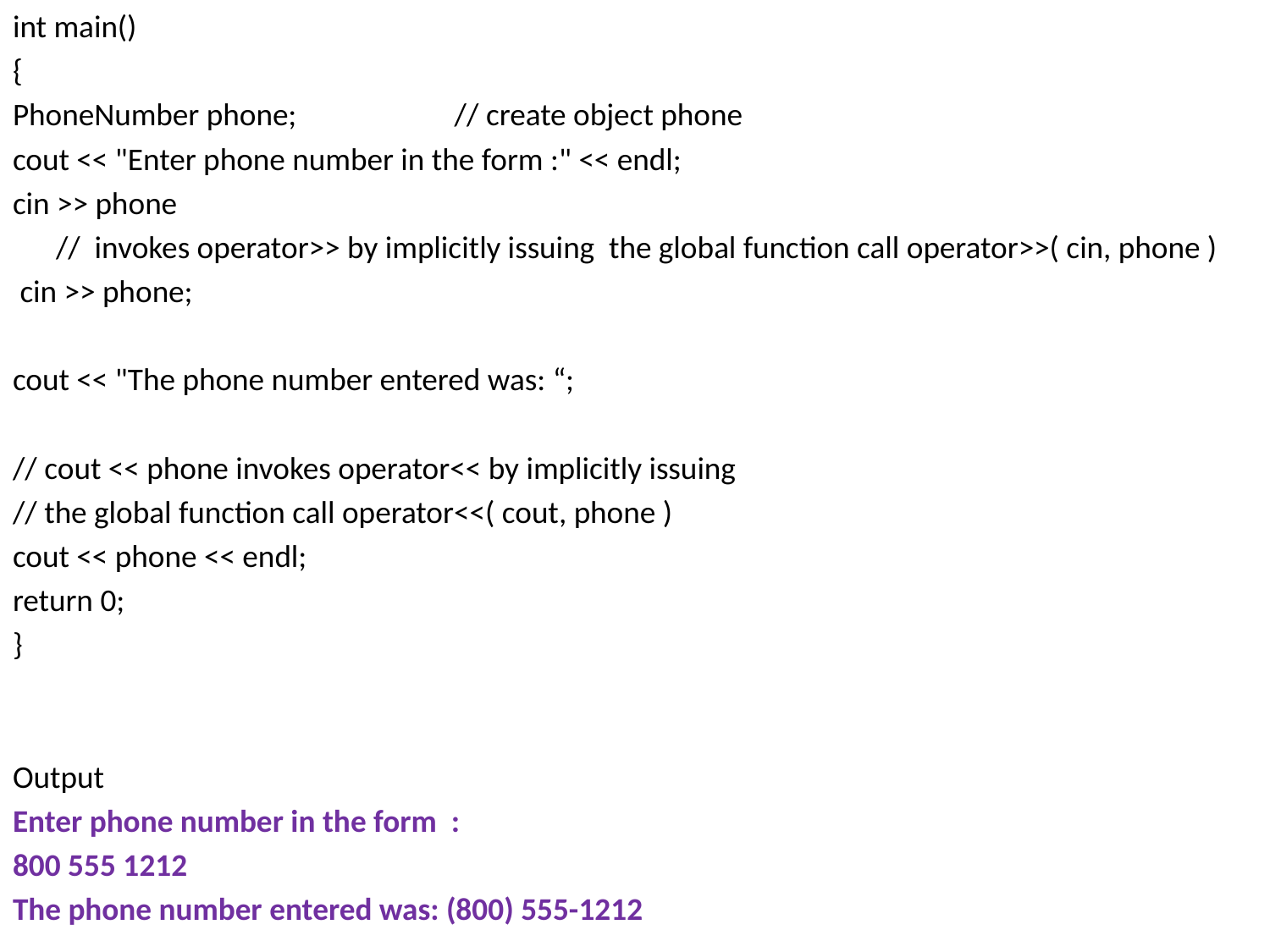

int main()
{
PhoneNumber phone;                      // create object phone
cout << "Enter phone number in the form :" << endl;
cin >> phone
      //  invokes operator>> by implicitly issuing  the global function call operator>>( cin, phone )
 cin >> phone;

cout << "The phone number entered was: “;

// cout << phone invokes operator<< by implicitly issuing
// the global function call operator<<( cout, phone )
cout << phone << endl;
return 0;
}

Output
Enter phone number in the form  :
800 555 1212
The phone number entered was: (800) 555-1212